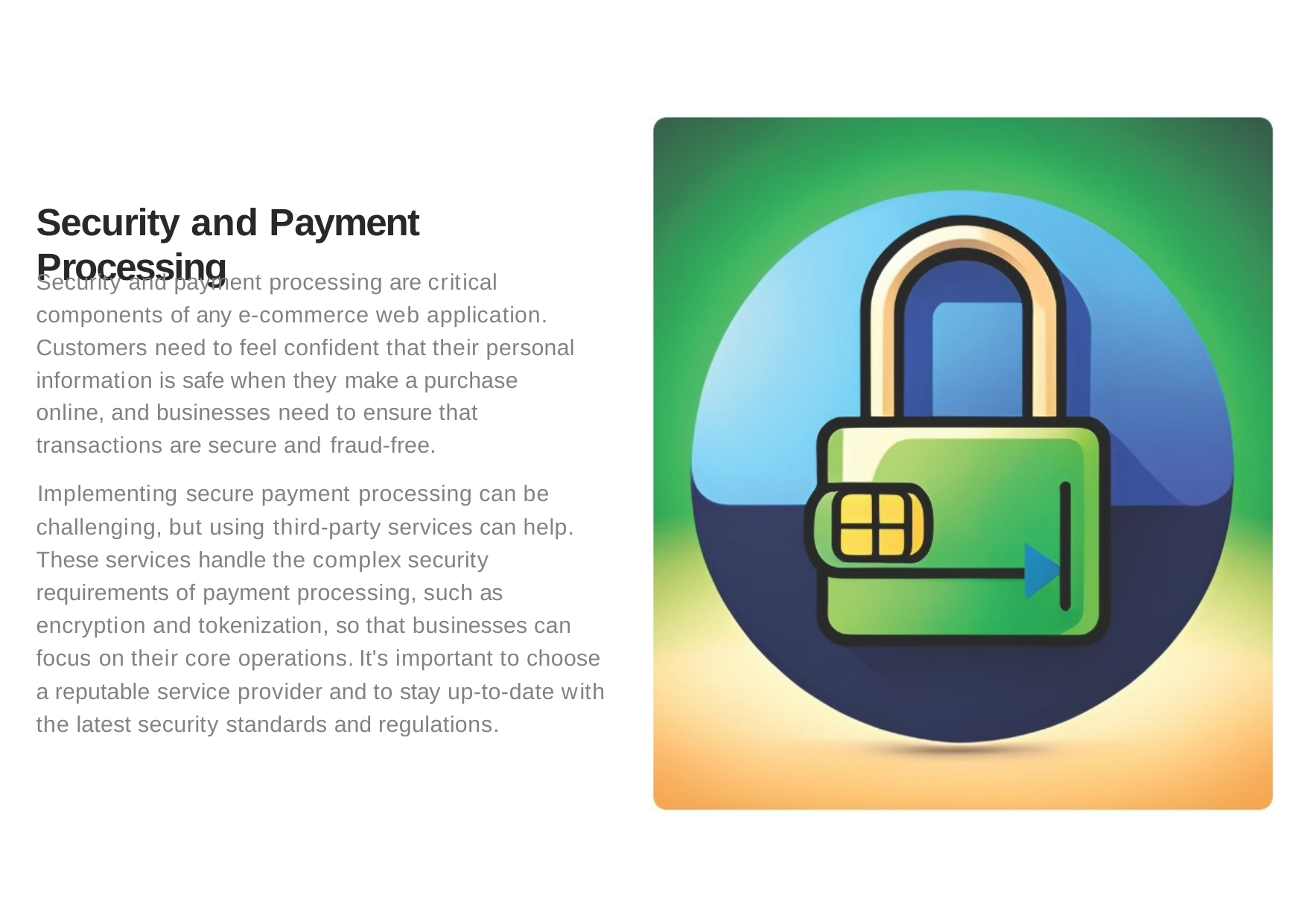

Security and Payment Processing
Security and payment processing are critical components of any e-commerce web application. Customers need to feel confident that their personal information is safe when they make a purchase online, and businesses need to ensure that transactions are secure and fraud-free.
Implementing secure payment processing can be challenging, but using third-party services can help. These services handle the complex security requirements of payment processing, such as encryption and tokenization, so that businesses can focus on their core operations.It's important to choose a reputable service provider and to stay up-to-date with the latest security standards and regulations.